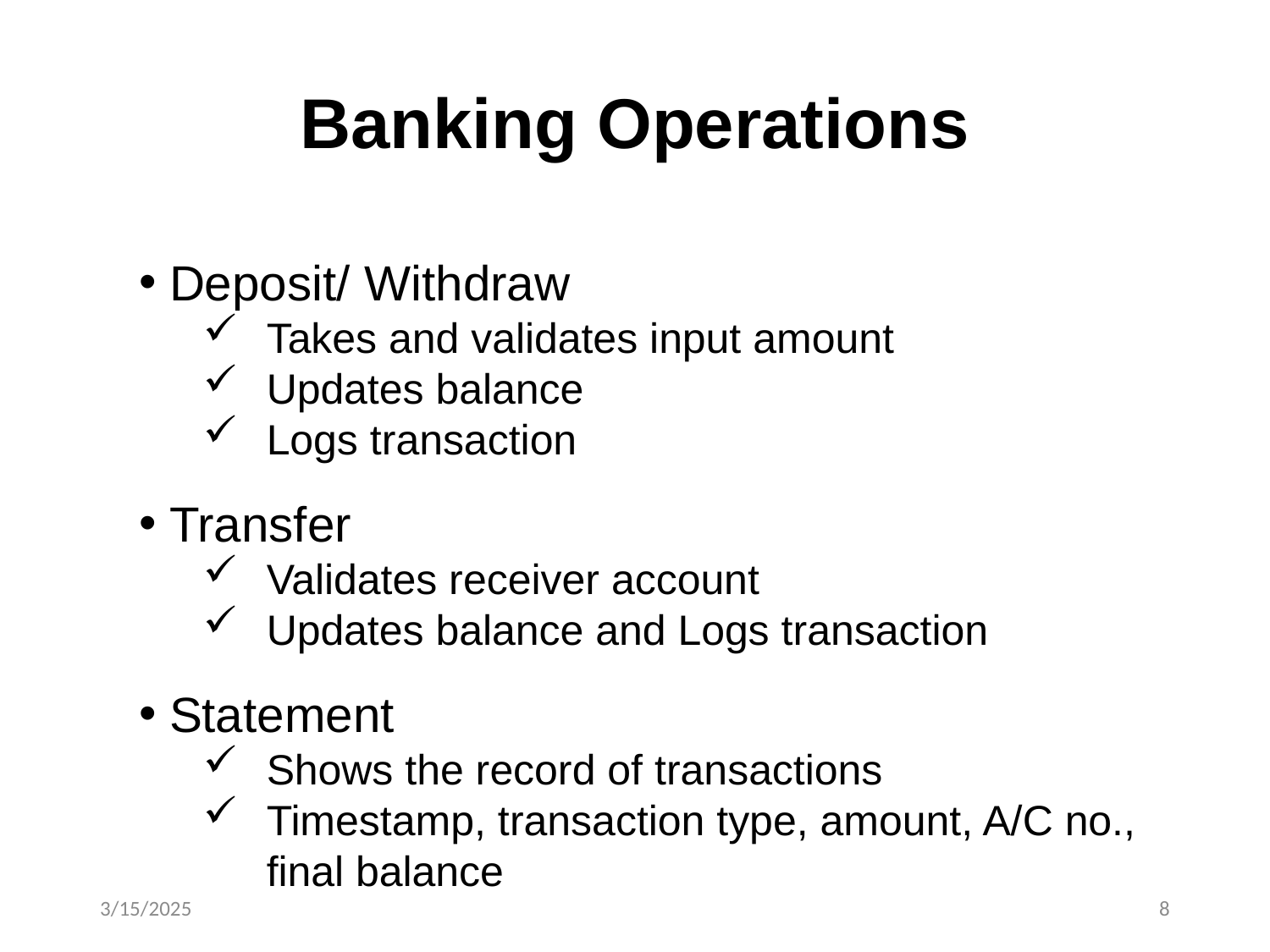

Banking Operations
Deposit/ Withdraw
Takes and validates input amount
Updates balance
Logs transaction
Transfer
Validates receiver account
Updates balance and Logs transaction
Statement
Shows the record of transactions
Timestamp, transaction type, amount, A/C no., final balance
3/15/2025
8